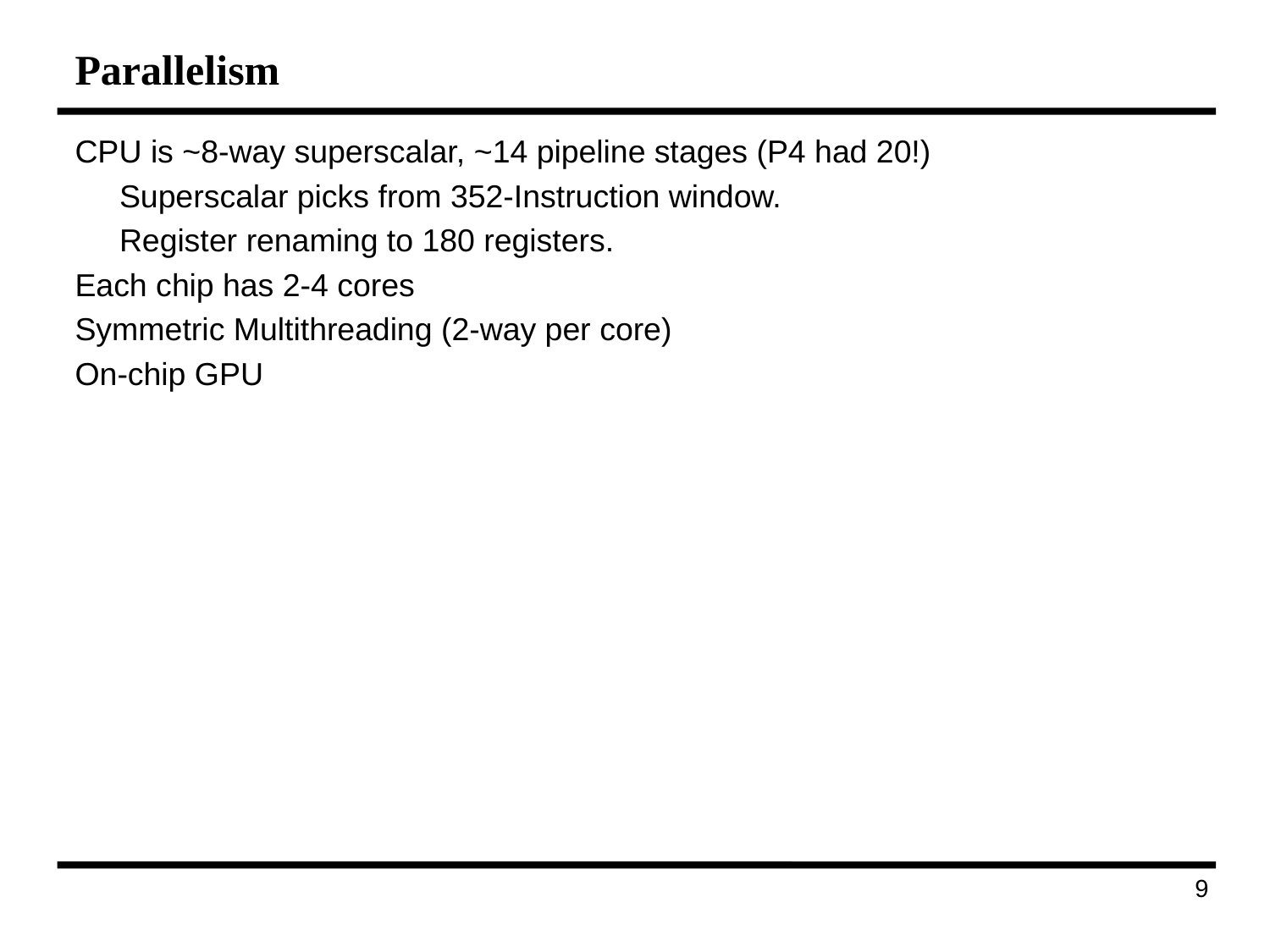

# Parallelism
CPU is ~8-way superscalar, ~14 pipeline stages (P4 had 20!)
     Superscalar picks from 352-Instruction window.
     Register renaming to 180 registers.
Each chip has 2-4 cores
Symmetric Multithreading (2-way per core)
On-chip GPU
9